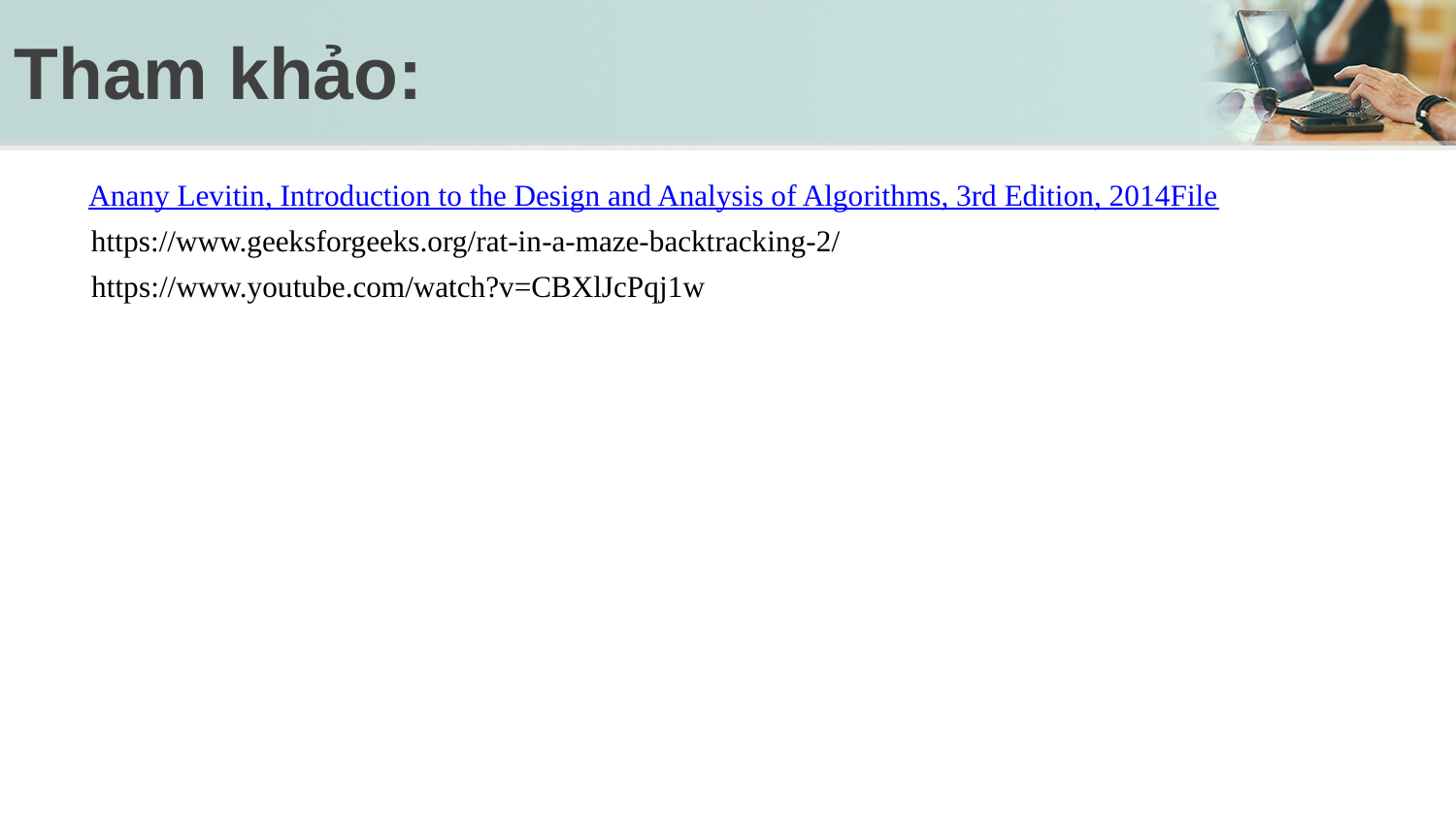

# Tham khảo:
Anany Levitin, Introduction to the Design and Analysis of Algorithms, 3rd Edition, 2014File
https://www.geeksforgeeks.org/rat-in-a-maze-backtracking-2/
https://www.youtube.com/watch?v=CBXlJcPqj1w